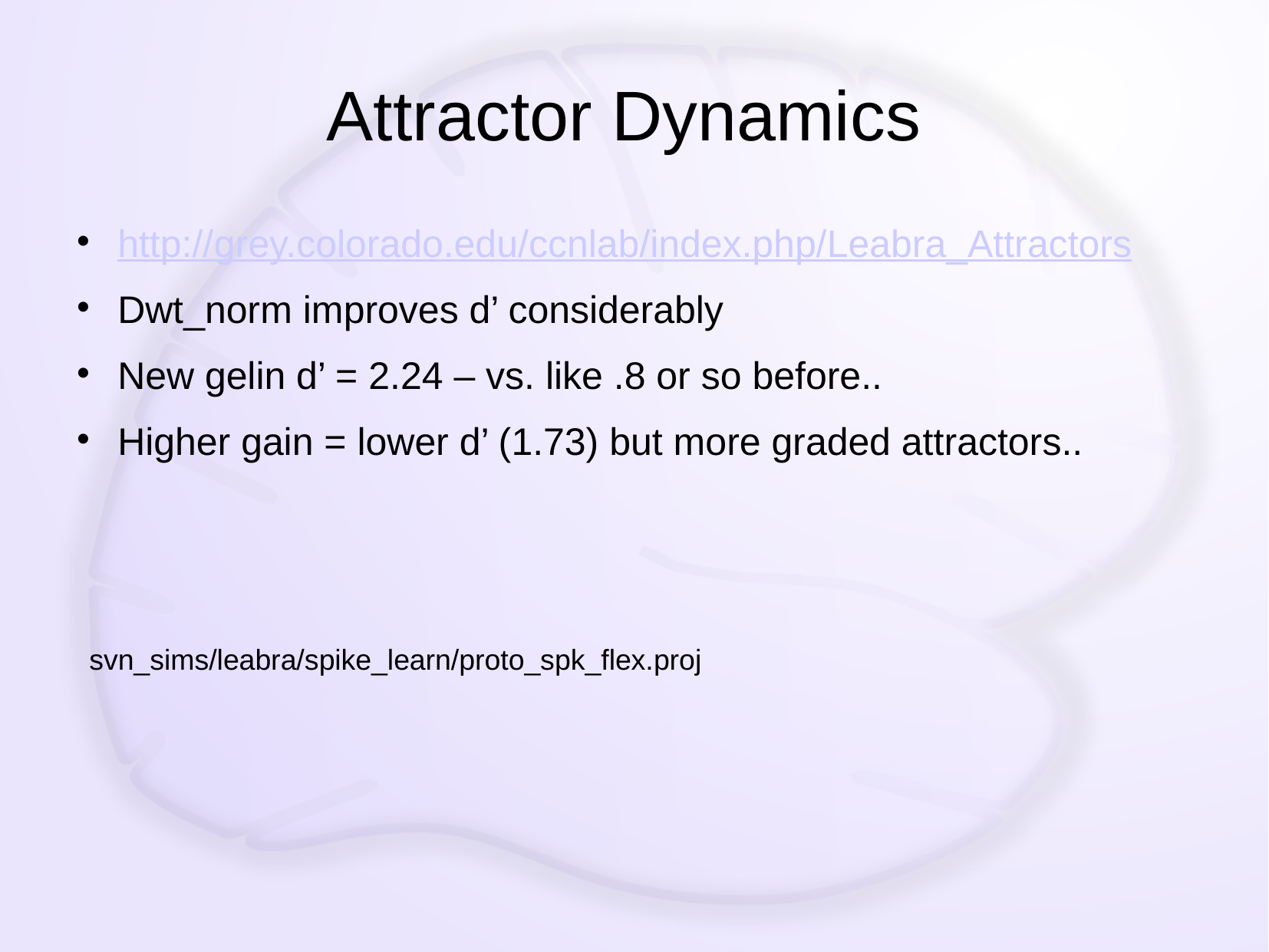

# Attractor Dynamics
http://grey.colorado.edu/ccnlab/index.php/Leabra_Attractors
Dwt_norm improves d’ considerably
New gelin d’ = 2.24 – vs. like .8 or so before..
Higher gain = lower d’ (1.73) but more graded attractors..

svn_sims/leabra/spike_learn/proto_spk_flex.proj